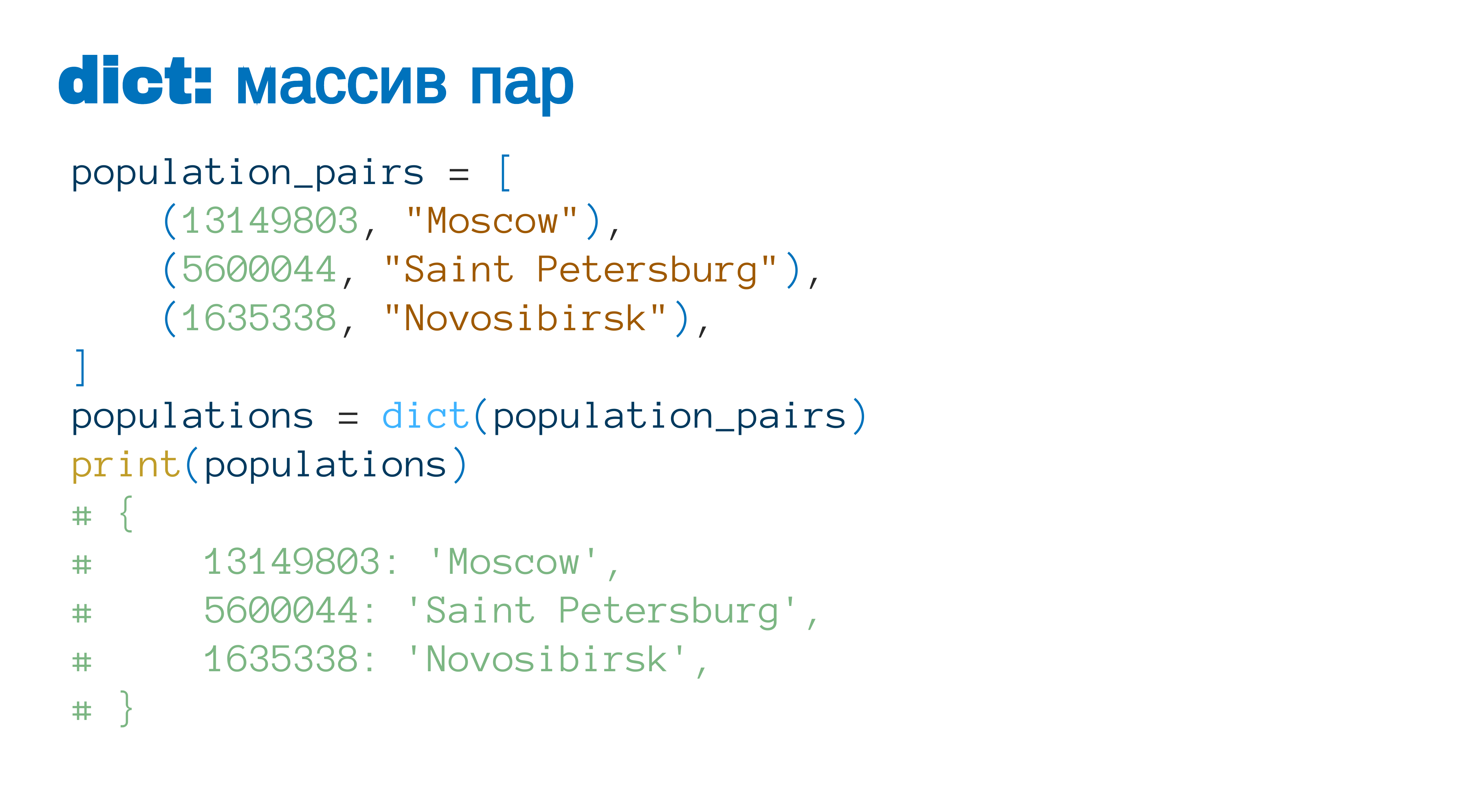

# dict: массив пар
population_pairs = [
    (13149803, "Moscow"),
    (5600044, "Saint Petersburg"),
    (1635338, "Novosibirsk"),
]
populations = dict(population_pairs)
print(populations)
# {
#     13149803: 'Moscow',
#     5600044: 'Saint Petersburg',
#     1635338: 'Novosibirsk',
# }
15